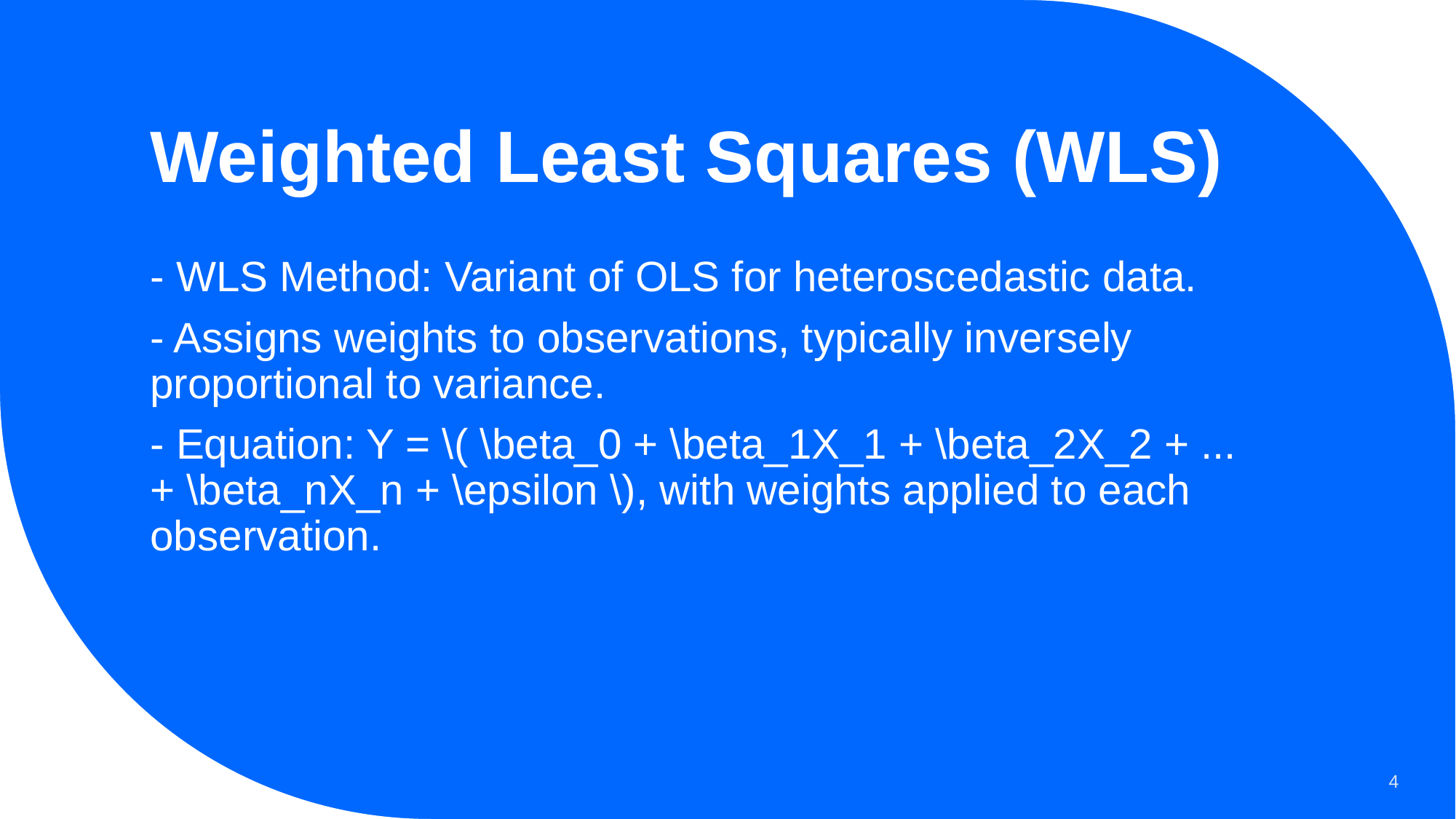

# Weighted Least Squares (WLS)
- WLS Method: Variant of OLS for heteroscedastic data.
- Assigns weights to observations, typically inversely proportional to variance.
- Equation: Y = \( \beta_0 + \beta_1X_1 + \beta_2X_2 + ... + \beta_nX_n + \epsilon \), with weights applied to each observation.
4